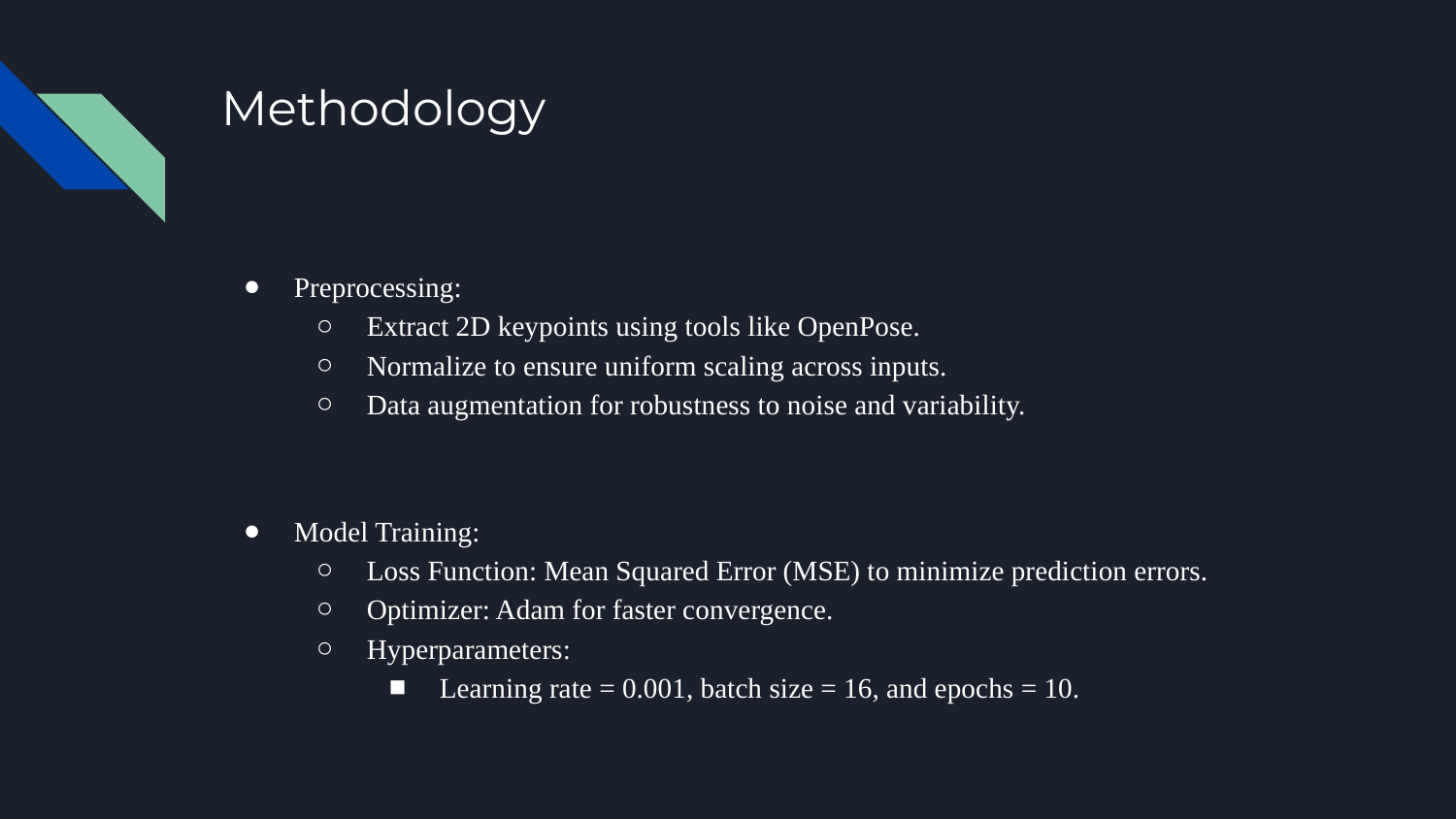

# Methodology
Preprocessing:
Extract 2D keypoints using tools like OpenPose.
Normalize to ensure uniform scaling across inputs.
Data augmentation for robustness to noise and variability.

Model Training:
Loss Function: Mean Squared Error (MSE) to minimize prediction errors.
Optimizer: Adam for faster convergence.
Hyperparameters:
Learning rate = 0.001, batch size = 16, and epochs = 10.